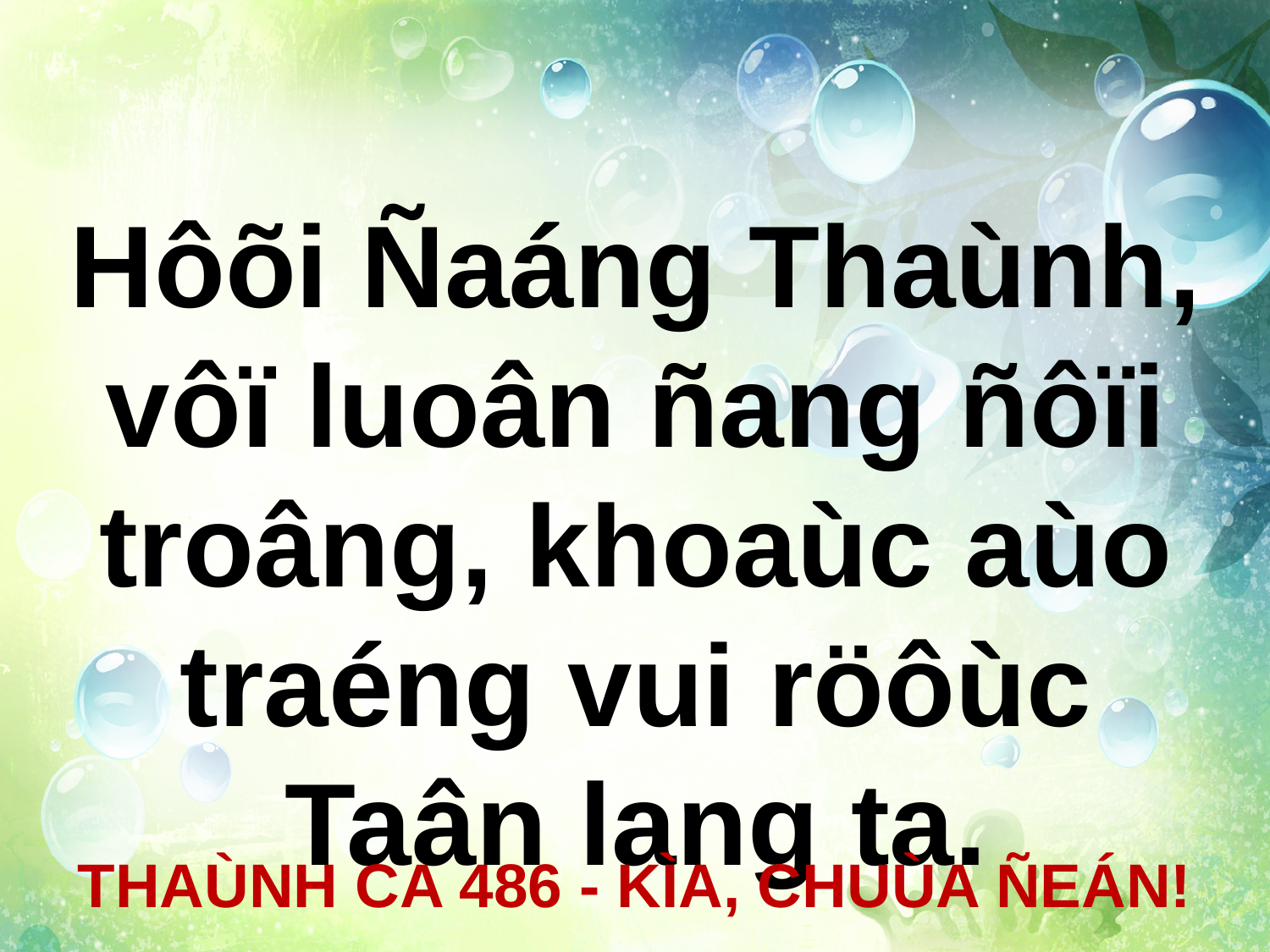

Hôõi Ñaáng Thaùnh, vôï luoân ñang ñôïi troâng, khoaùc aùo traéng vui röôùc Taân lang ta.
THAÙNH CA 486 - KÌA, CHUÙA ÑEÁN!